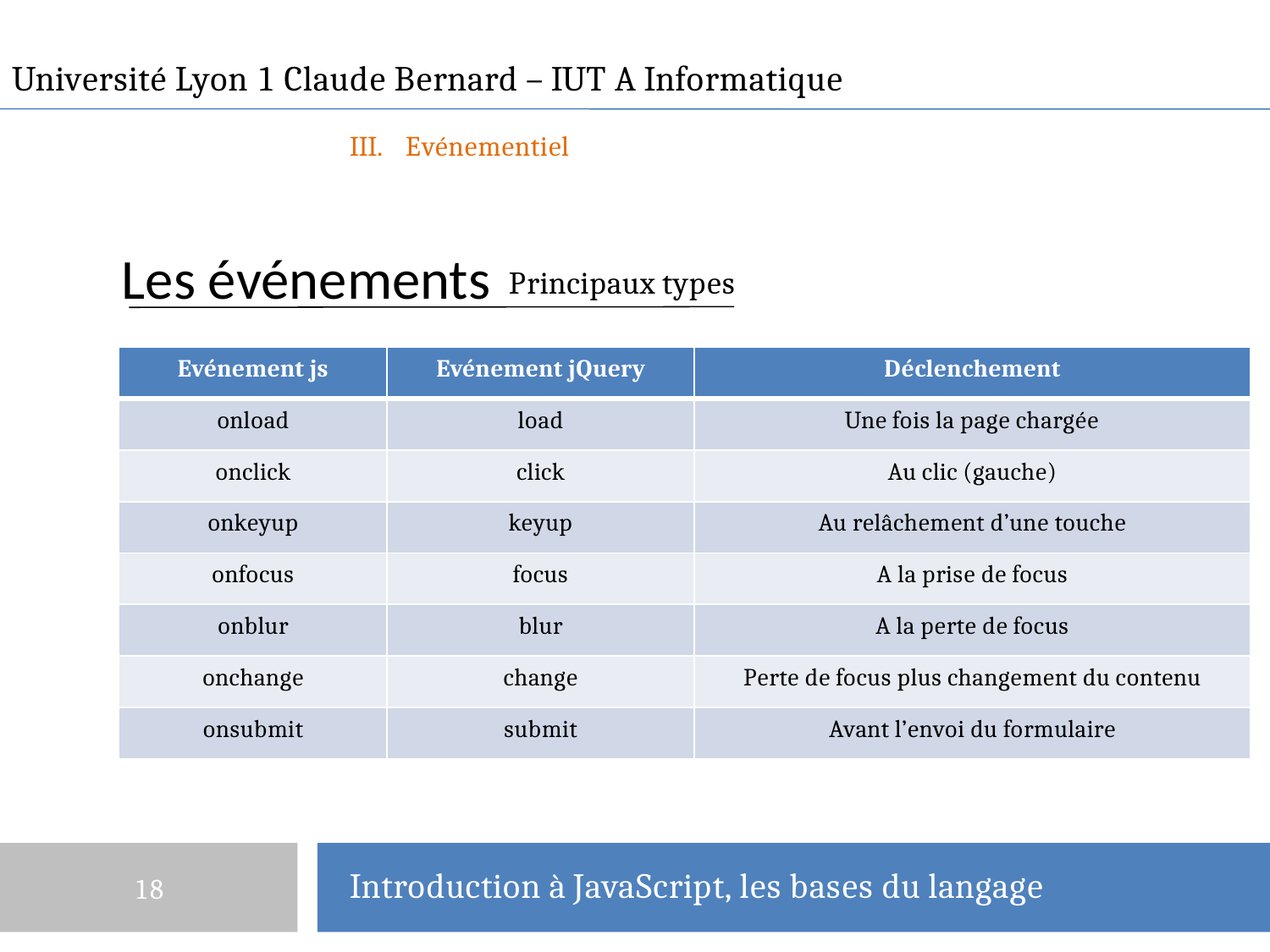

Université Lyon 1 Claude Bernard – IUT A Informatique
Evénementiel
# Les événements
Principaux types
| Evénement js | Evénement jQuery | Déclenchement |
| --- | --- | --- |
| onload | load | Une fois la page chargée |
| onclick | click | Au clic (gauche) |
| onkeyup | keyup | Au relâchement d’une touche |
| onfocus | focus | A la prise de focus |
| onblur | blur | A la perte de focus |
| onchange | change | Perte de focus plus changement du contenu |
| onsubmit | submit | Avant l’envoi du formulaire |
18

Introduction à JavaScript, les bases du langage